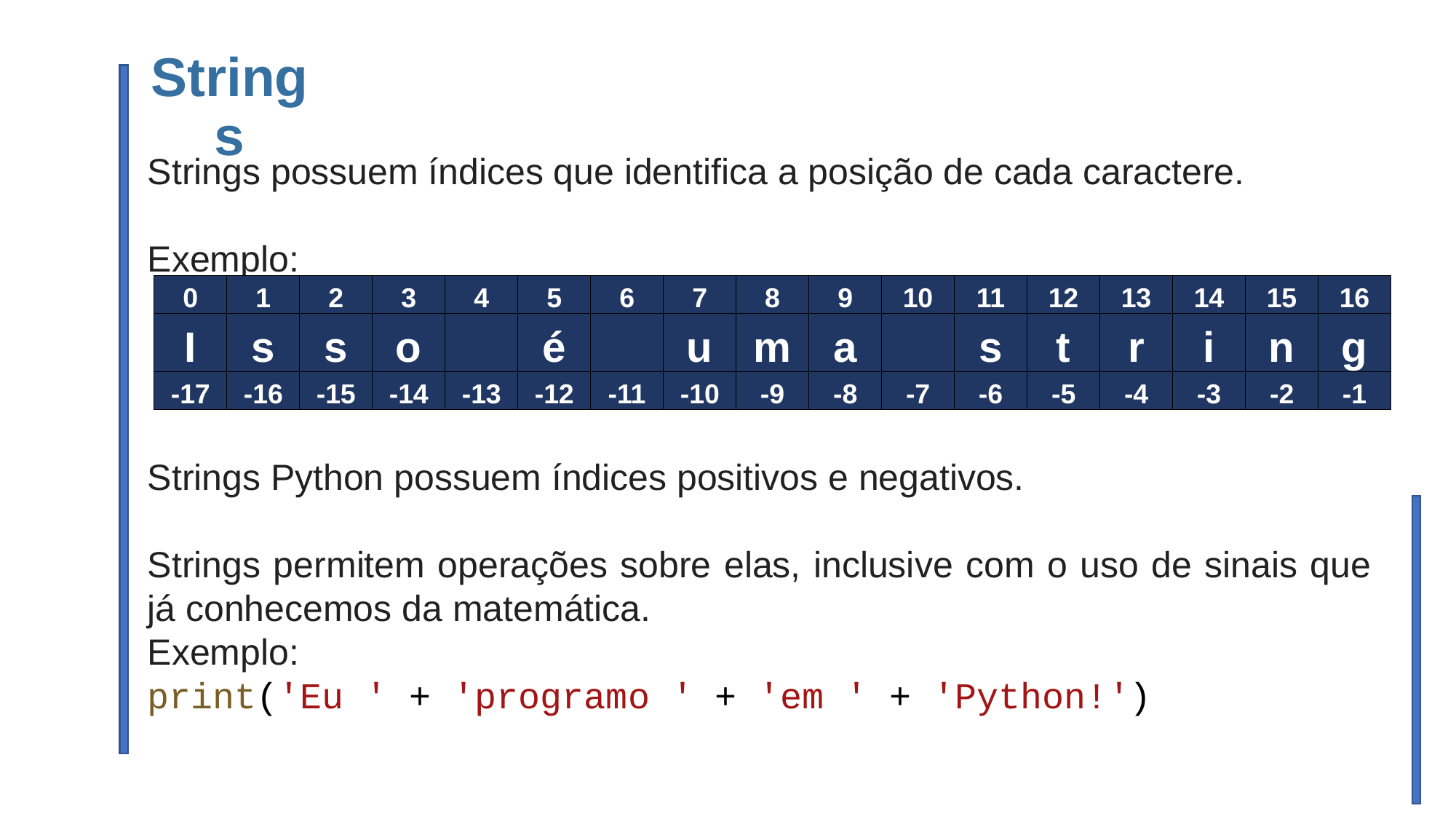

Strings

Strings possuem índices que identifica a posição de cada caractere.

Exemplo:

Strings Python possuem índices positivos e negativos.

Strings permitem operações sobre elas, inclusive com o uso de sinais que já conhecemos da matemática.
Exemplo:
print('Eu ' + 'programo ' + 'em ' + 'Python!')
| 0 | 1 | 2 | 3 | 4 | 5 | 6 | 7 | 8 | 9 | 10 | 11 | 12 | 13 | 14 | 15 | 16 |
| --- | --- | --- | --- | --- | --- | --- | --- | --- | --- | --- | --- | --- | --- | --- | --- | --- |
| I | s | s | o |  | é |  | u | m | a |  | s | t | r | i | n | g |
| -17 | -16 | -15 | -14 | -13 | -12 | -11 | -10 | -9 | -8 | -7 | -6 | -5 | -4 | -3 | -2 | -1 |